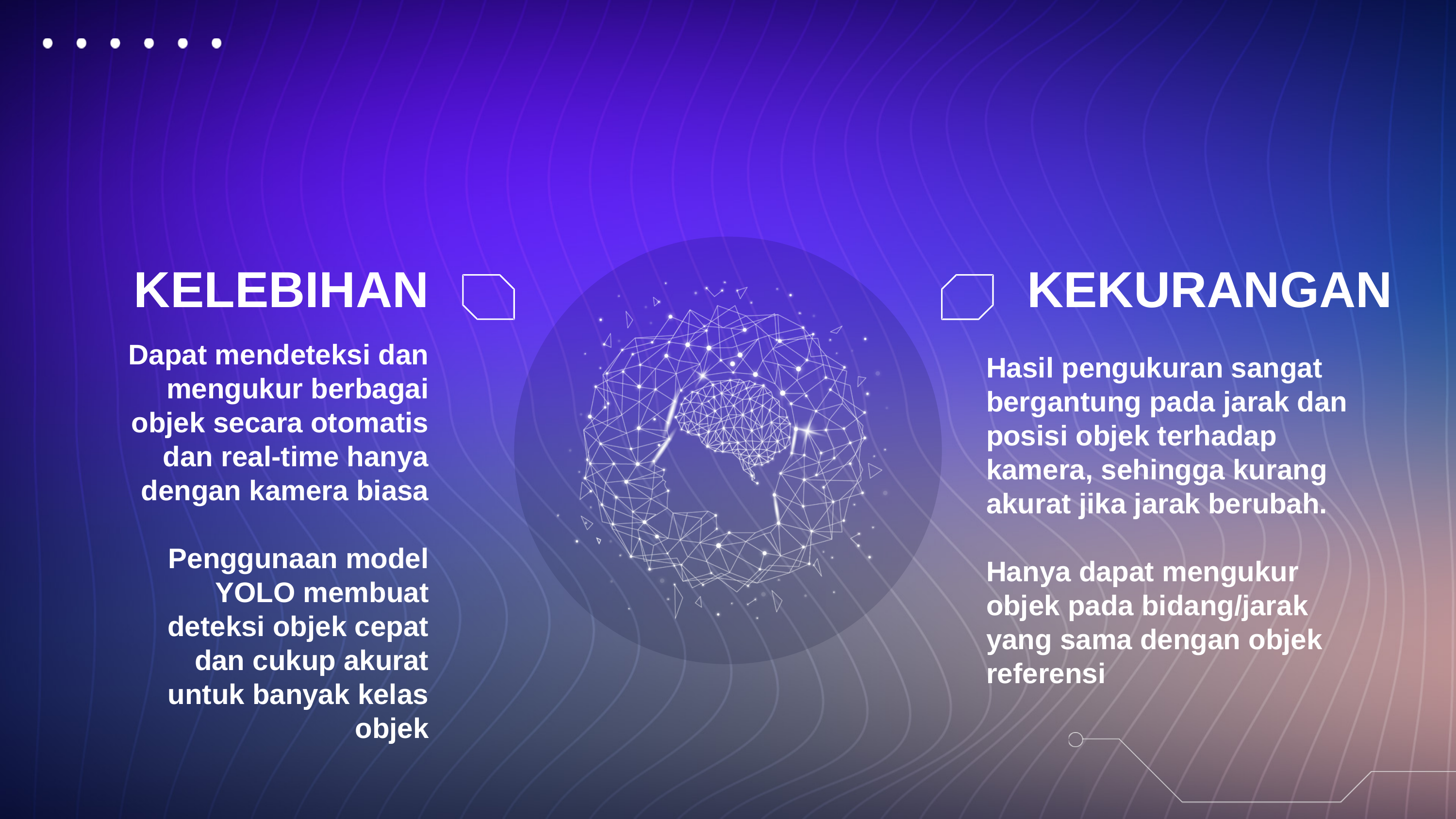

KELEBIHAN
KEKURANGAN

Dapat mendeteksi dan mengukur berbagai objek secara otomatis dan real-time hanya dengan kamera biasa

Penggunaan model YOLO membuat deteksi objek cepat dan cukup akurat untuk banyak kelas objek
Hasil pengukuran sangat bergantung pada jarak dan posisi objek terhadap kamera, sehingga kurang akurat jika jarak berubah.

Hanya dapat mengukur objek pada bidang/jarak yang sama dengan objek referensi